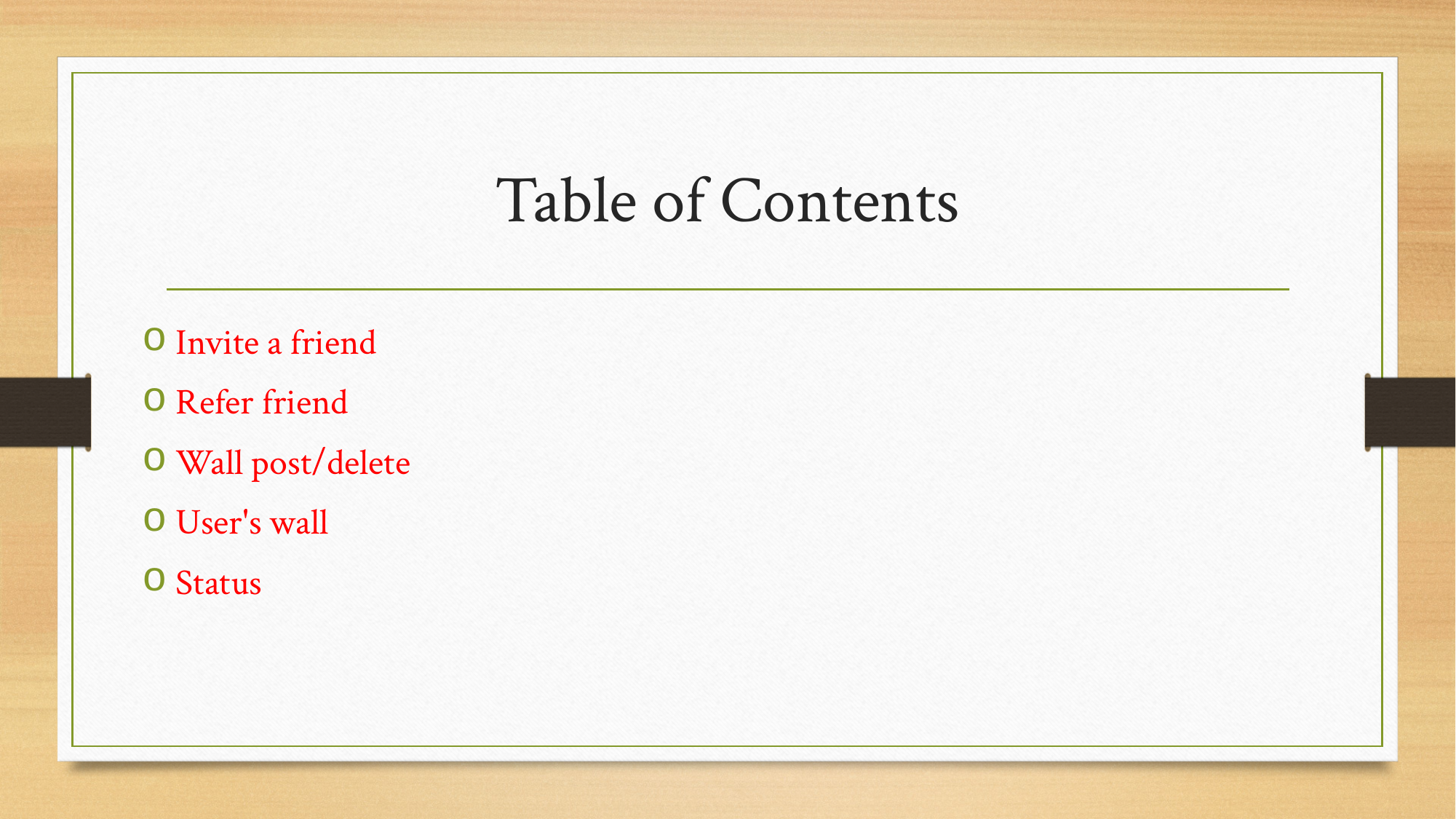

# Table of Contents
Invite a friend
Refer friend
Wall post/delete
User's wall
Status